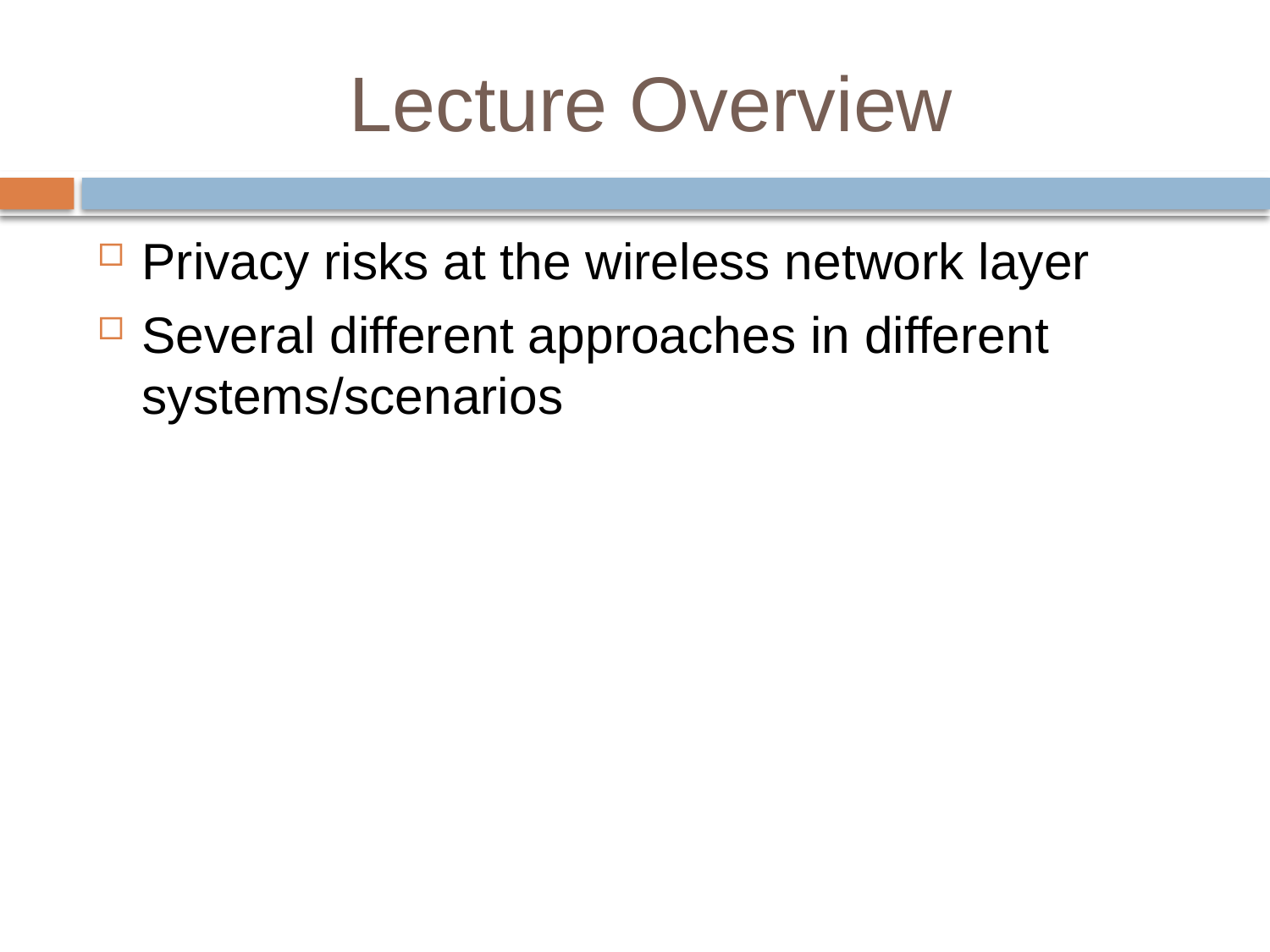

# Lecture Overview
Privacy risks at the wireless network layer
Several different approaches in different systems/scenarios